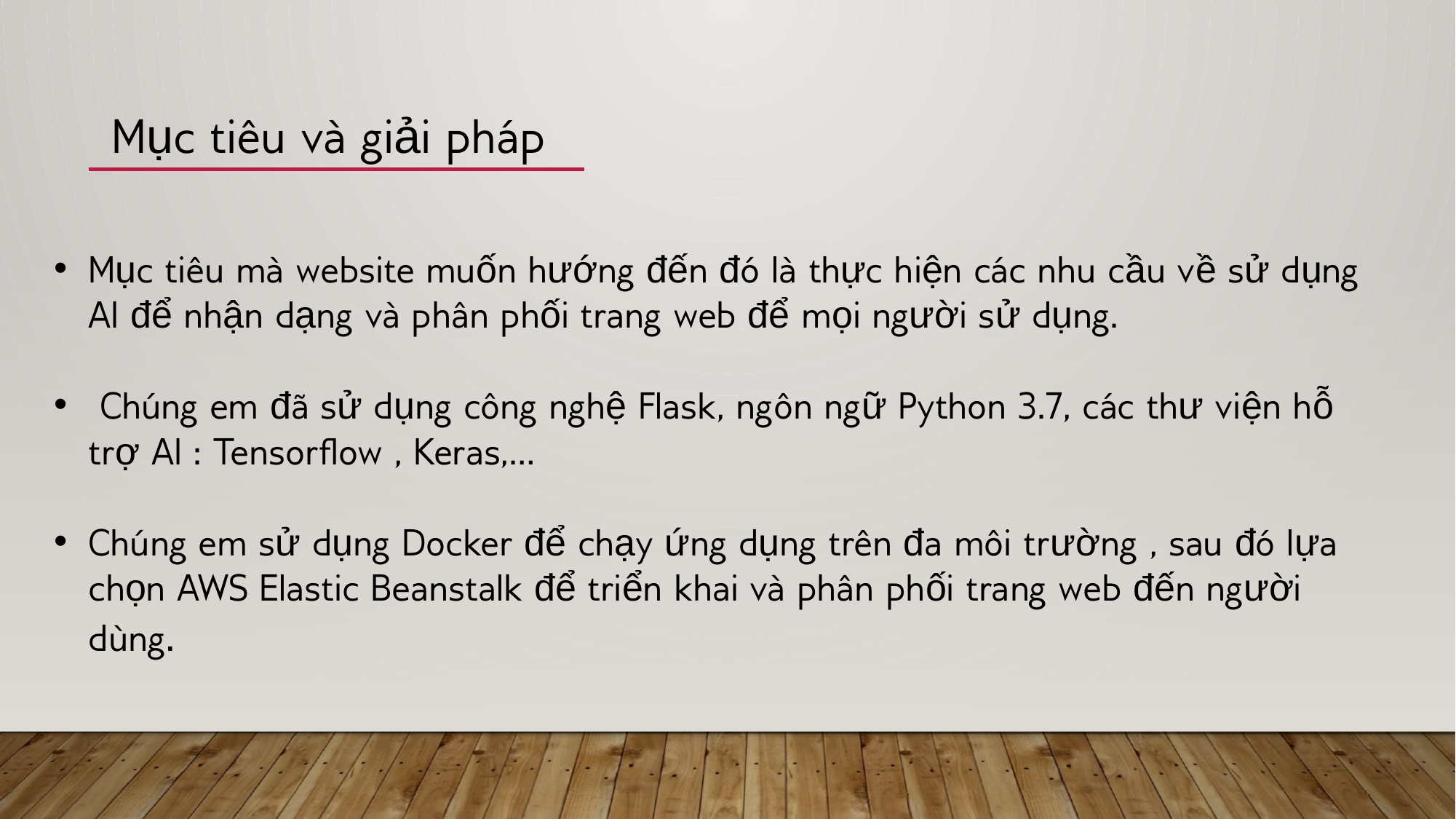

Mục tiêu và giải pháp
Mục tiêu mà website muốn hướng đến đó là thực hiện các nhu cầu về sử dụng AI để nhận dạng và phân phối trang web để mọi người sử dụng.

 Chúng em đã sử dụng công nghệ Flask, ngôn ngữ Python 3.7, các thư viện hỗ trợ AI : Tensorflow , Keras,…

Chúng em sử dụng Docker để chạy ứng dụng trên đa môi trường , sau đó lựa chọn AWS Elastic Beanstalk để triển khai và phân phối trang web đến người dùng.